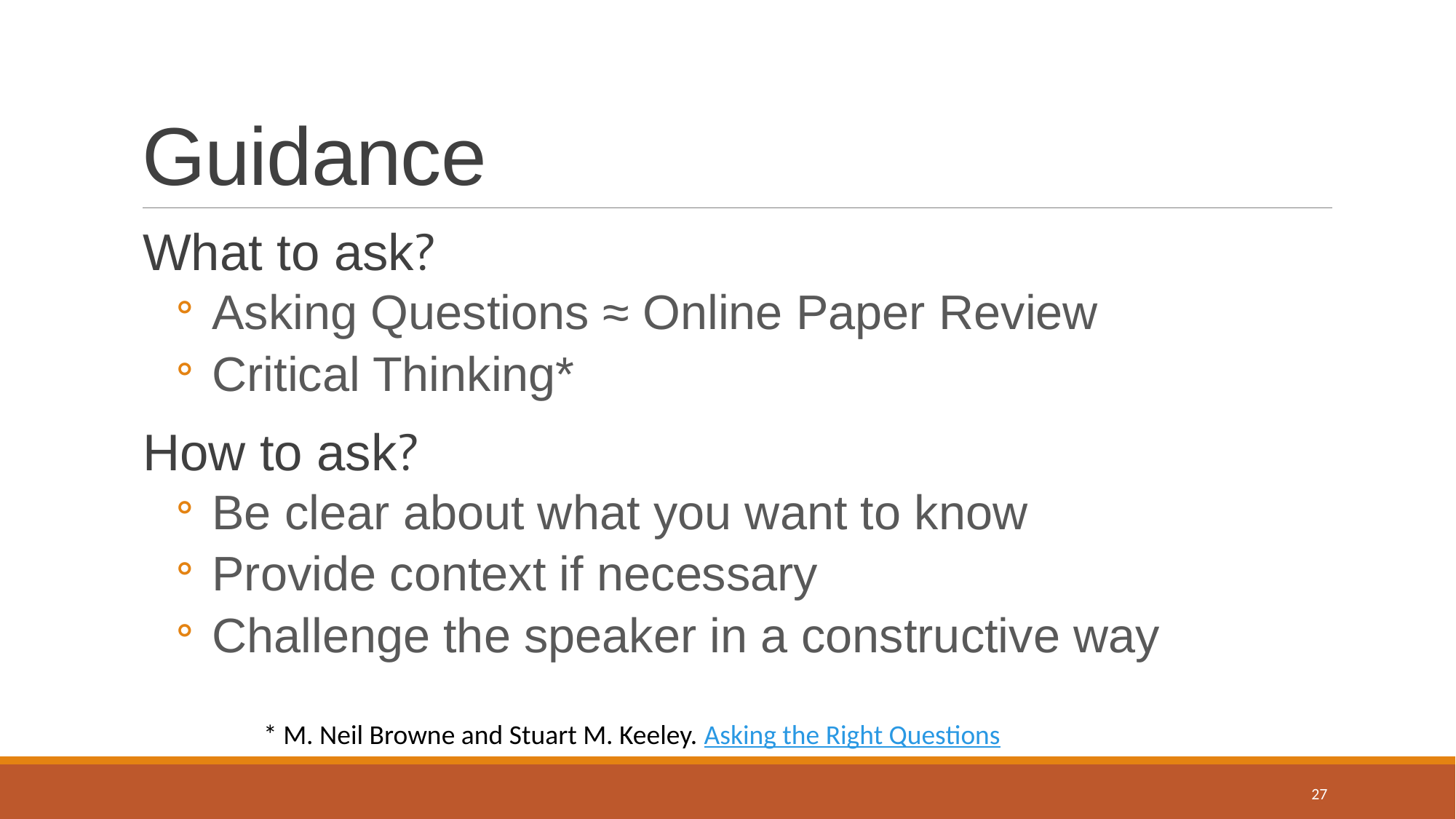

# Guidance
What to ask?
 Asking Questions ≈ Online Paper Review
 Critical Thinking*
How to ask?
 Be clear about what you want to know
 Provide context if necessary
 Challenge the speaker in a constructive way

* M. Neil Browne and Stuart M. Keeley. Asking the Right Questions
27